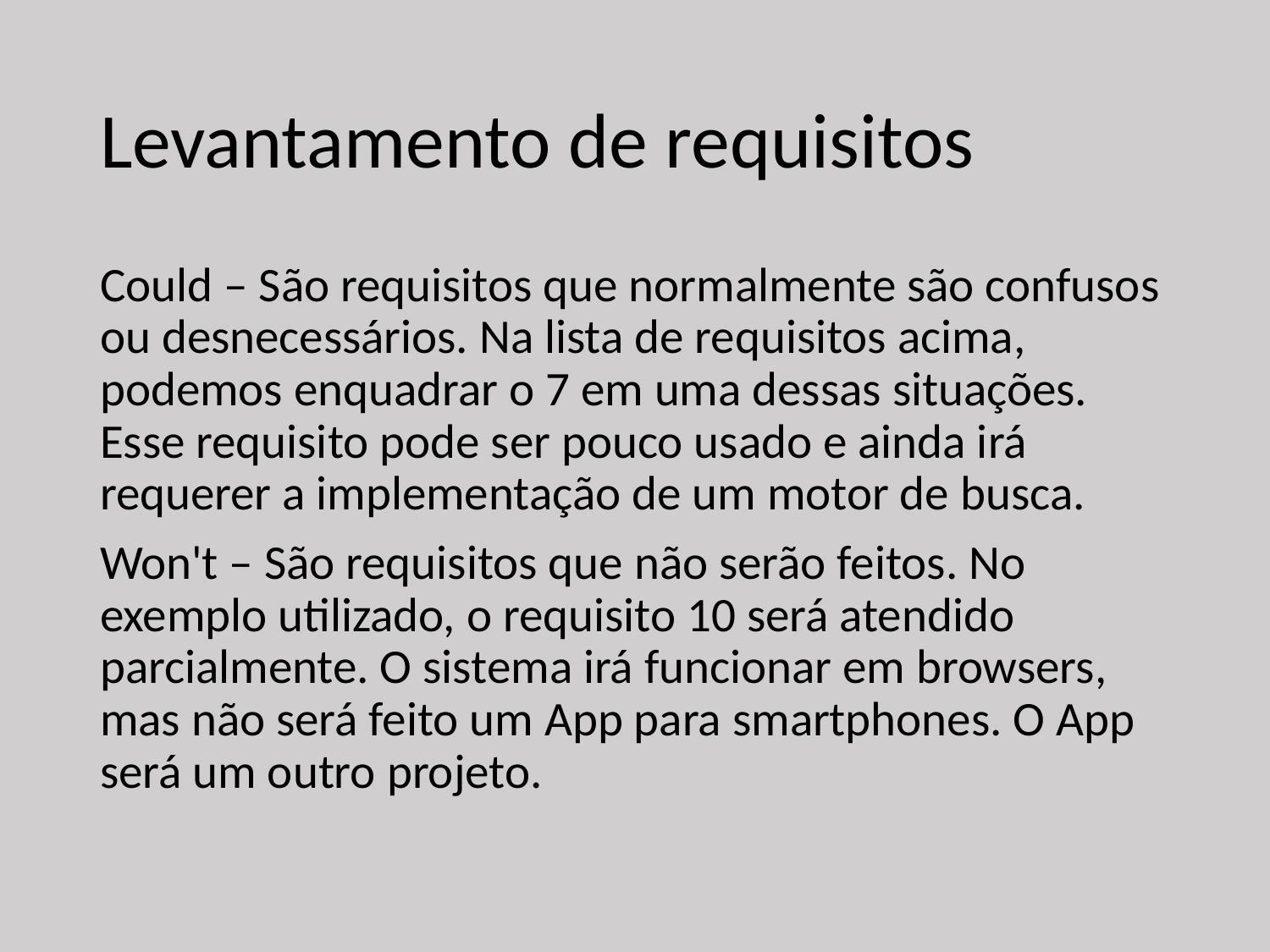

# Levantamento de requisitos
Could – São requisitos que normalmente são confusos ou desnecessários. Na lista de requisitos acima, podemos enquadrar o 7 em uma dessas situações. Esse requisito pode ser pouco usado e ainda irá requerer a implementação de um motor de busca.
Won't – São requisitos que não serão feitos. No exemplo utilizado, o requisito 10 será atendido parcialmente. O sistema irá funcionar em browsers, mas não será feito um App para smartphones. O App será um outro projeto.